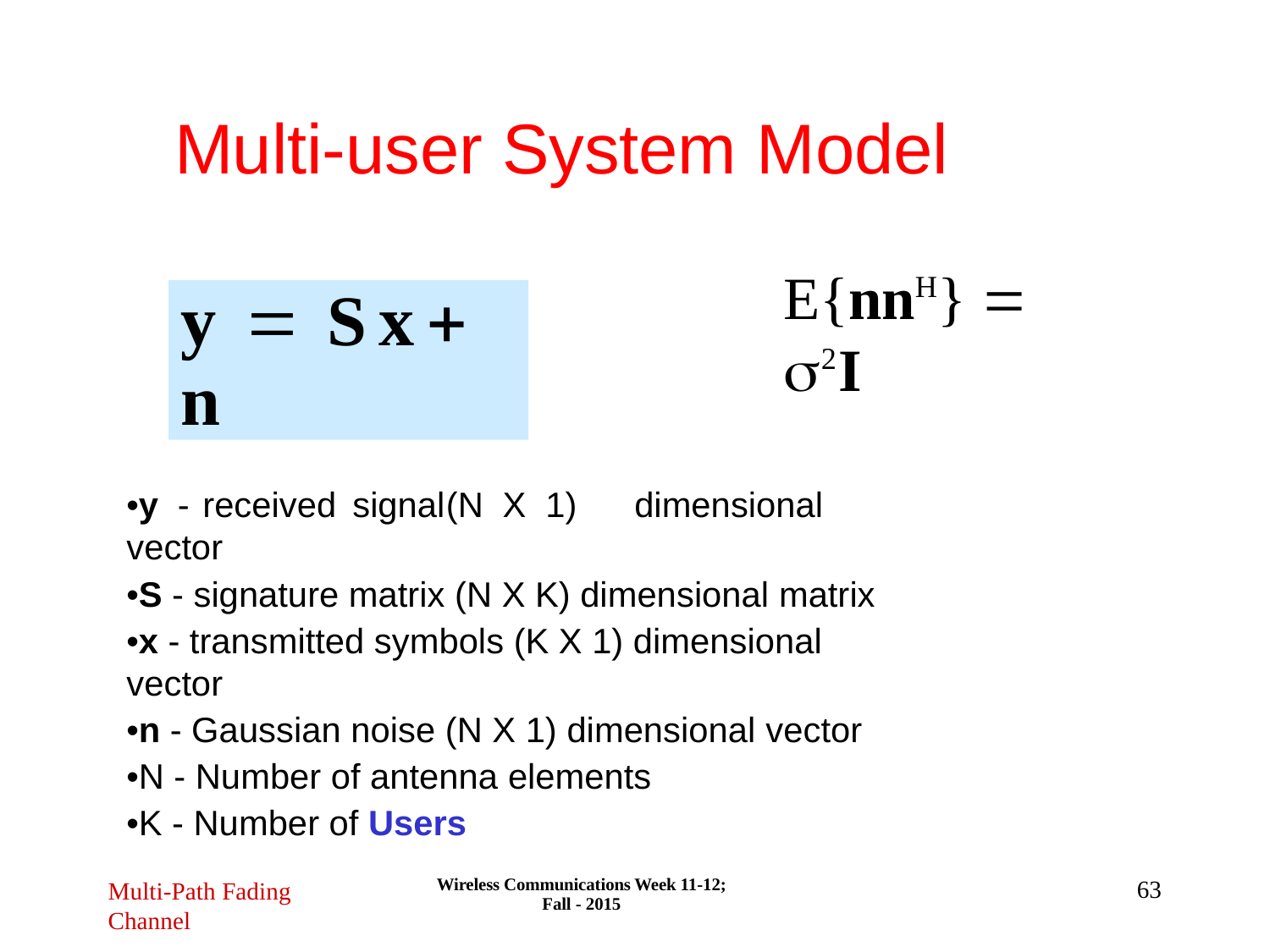

# Multi-user System Model
E{nnH} = σ2I
y = Sx+ n
•y  - received signal	(N X 1)	dimensional vector
•S - signature matrix (N X K) dimensional matrix
•x - transmitted symbols (K X 1) dimensional vector
•n - Gaussian noise (N X 1) dimensional vector
•N - Number of antenna elements
•K - Number of Users

Wireless Communications Week 11-12; Fall - 2015
63
Multi-Path Fading
Channel